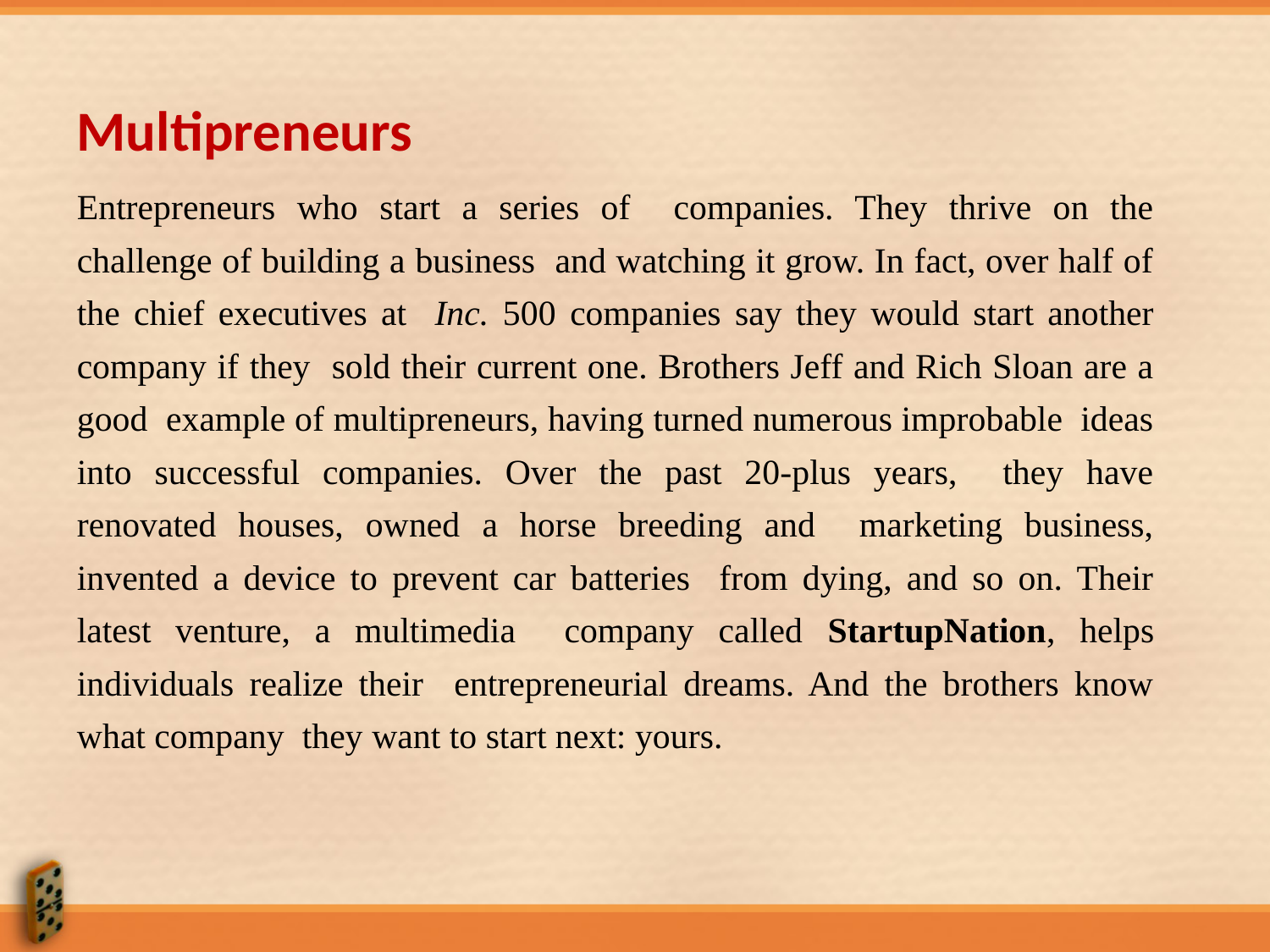

Multipreneurs
Entrepreneurs who start a series of  companies. They thrive on the challenge of building a business  and watching it grow. In fact, over half of the chief executives at  Inc. 500 companies say they would start another company if they  sold their current one. Brothers Jeff and Rich Sloan are a good  example of multipreneurs, having turned numerous improbable  ideas into successful companies. Over the past 20-plus years,  they have renovated houses, owned a horse breeding and  marketing business, invented a device to prevent car batteries  from dying, and so on. Their latest venture, a multimedia  company called StartupNation, helps individuals realize their  entrepreneurial dreams. And the brothers know what company  they want to start next: yours.